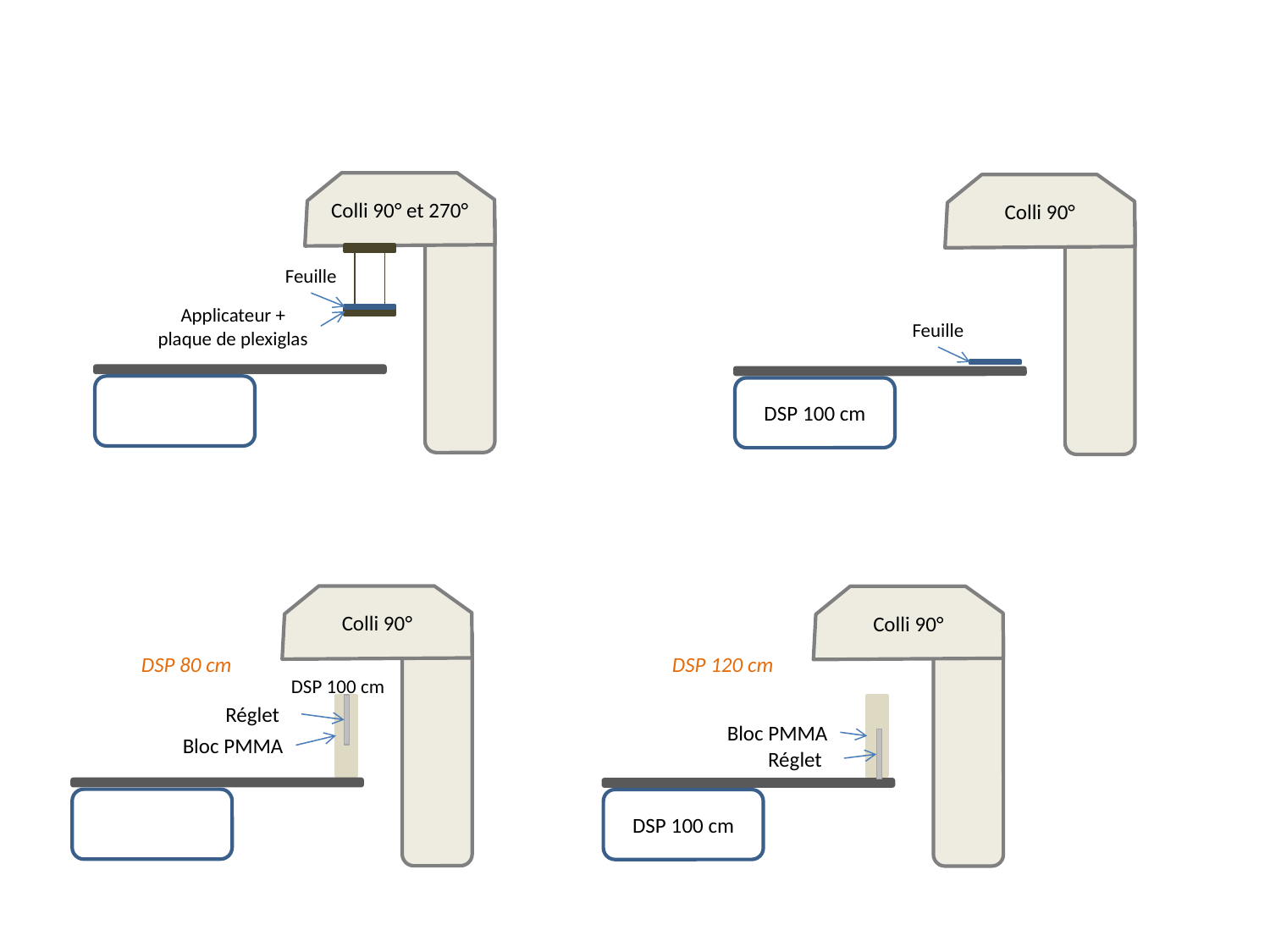

Colli 90° et 270°

Feuille
Applicateur + plaque de plexiglas

Colli 90°

Feuille

DSP 100 cm
Colli 90°

Colli 90°

DSP 100 cm
DSP 80 cm
DSP 120 cm
DSP 100 cm
Réglet

Bloc PMMA

Bloc PMMA
Réglet